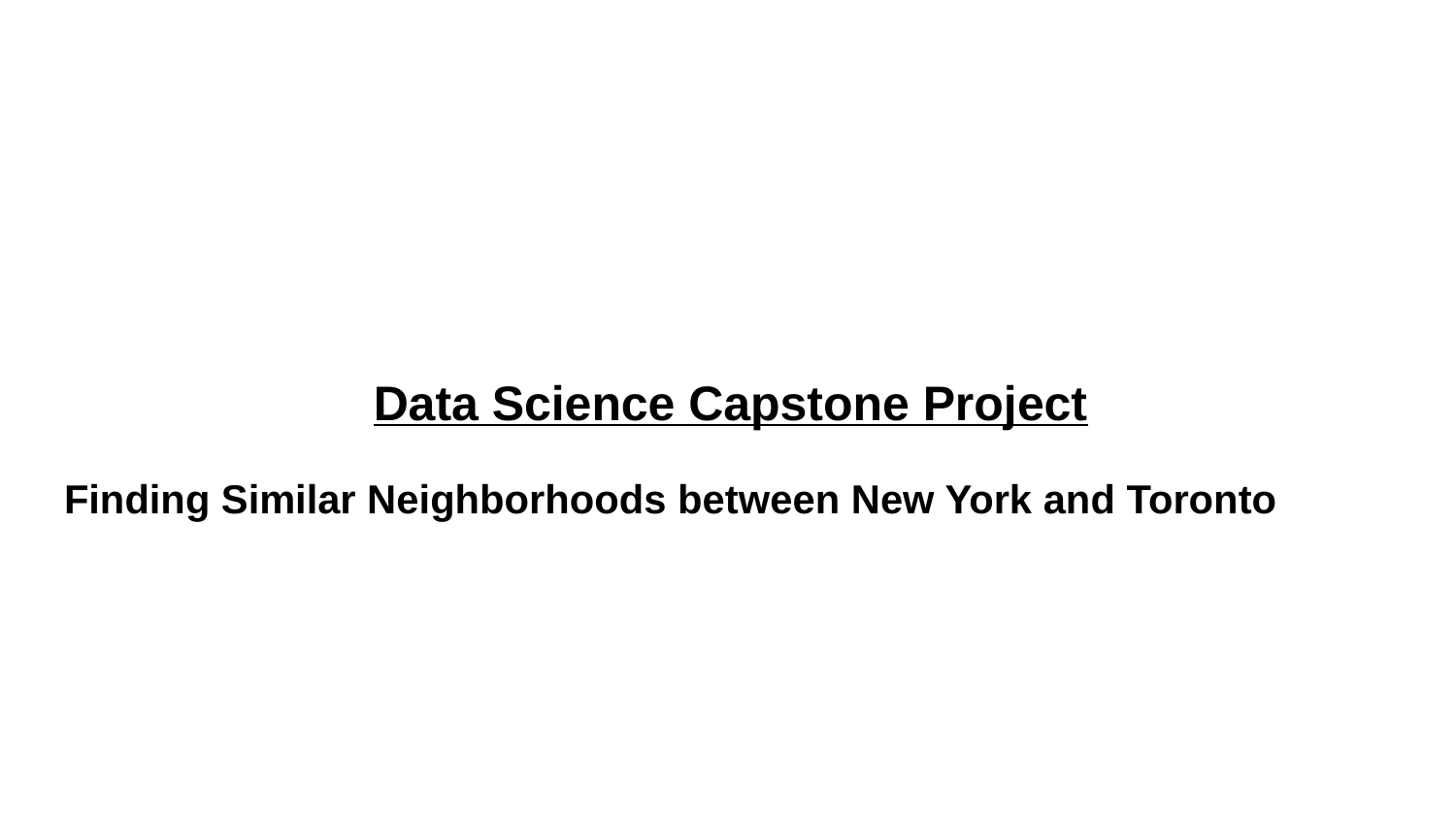

# Data Science Capstone Project
Finding Similar Neighborhoods between New York and Toronto